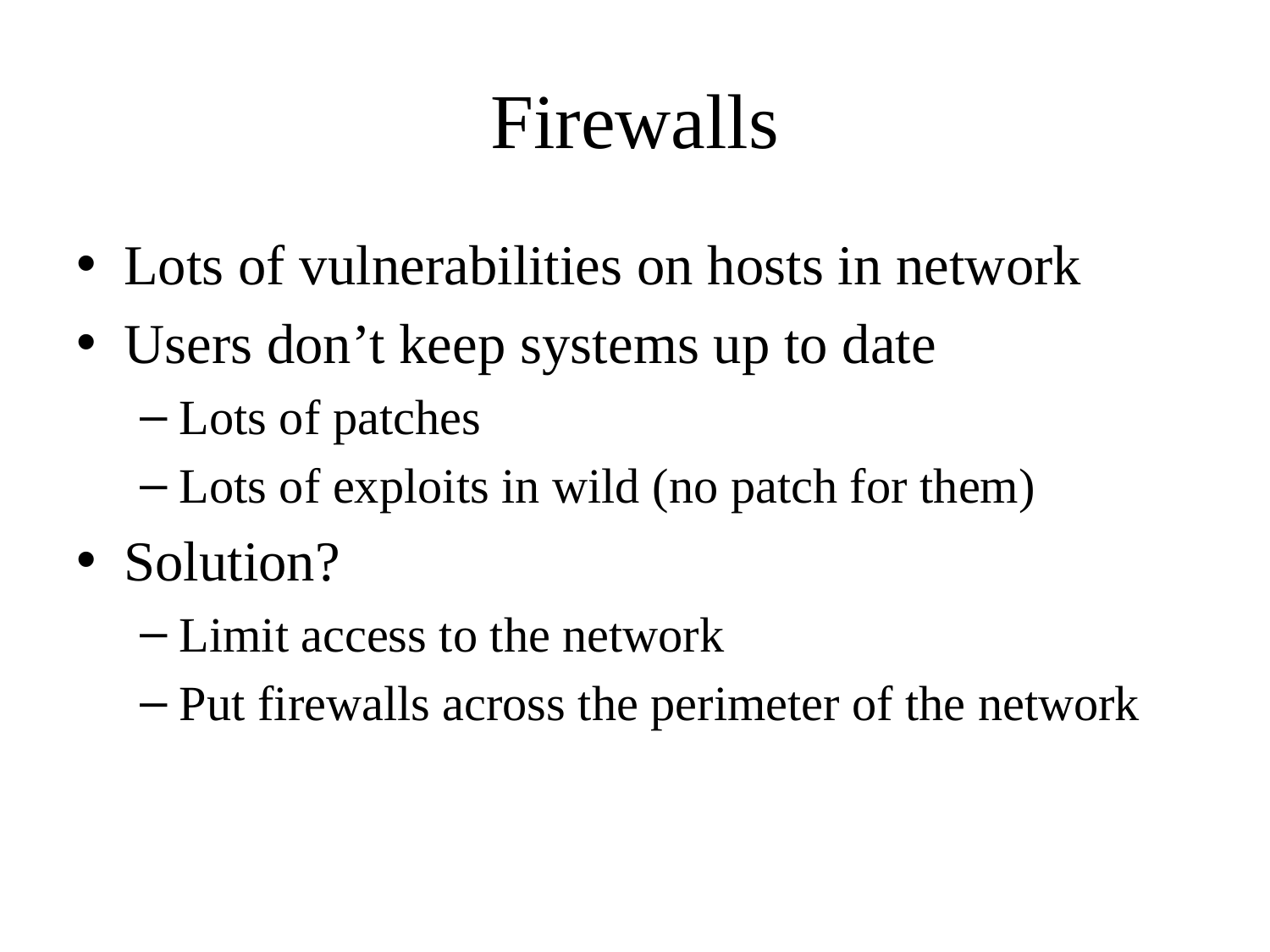

# Firewalls
Lots of vulnerabilities on hosts in network
Users don’t keep systems up to date
Lots of patches
Lots of exploits in wild (no patch for them)
Solution?
Limit access to the network
Put firewalls across the perimeter of the network